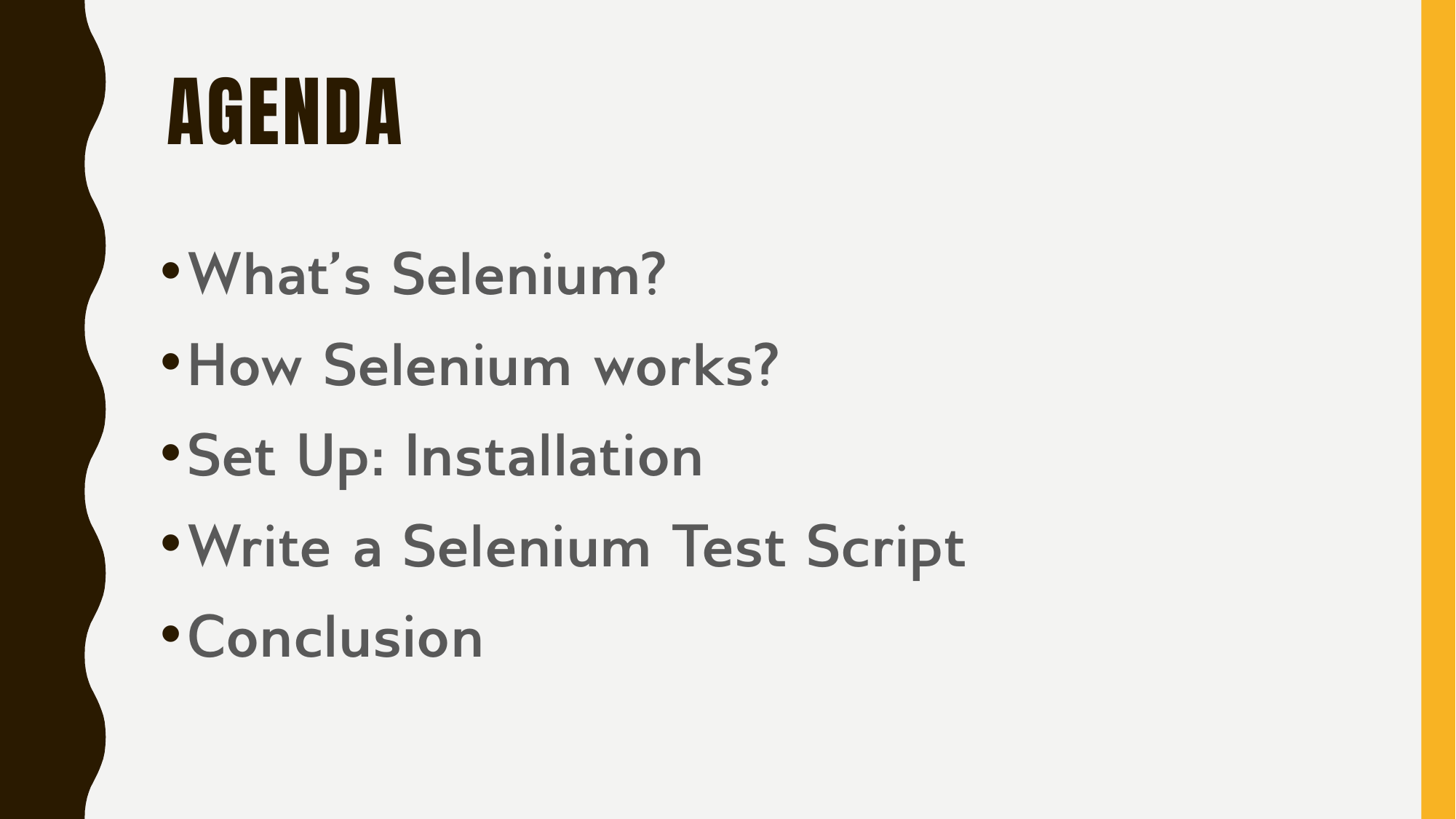

# Agenda
What’s Selenium?
How Selenium works?
Set Up: Installation
Write a Selenium Test Script
Conclusion